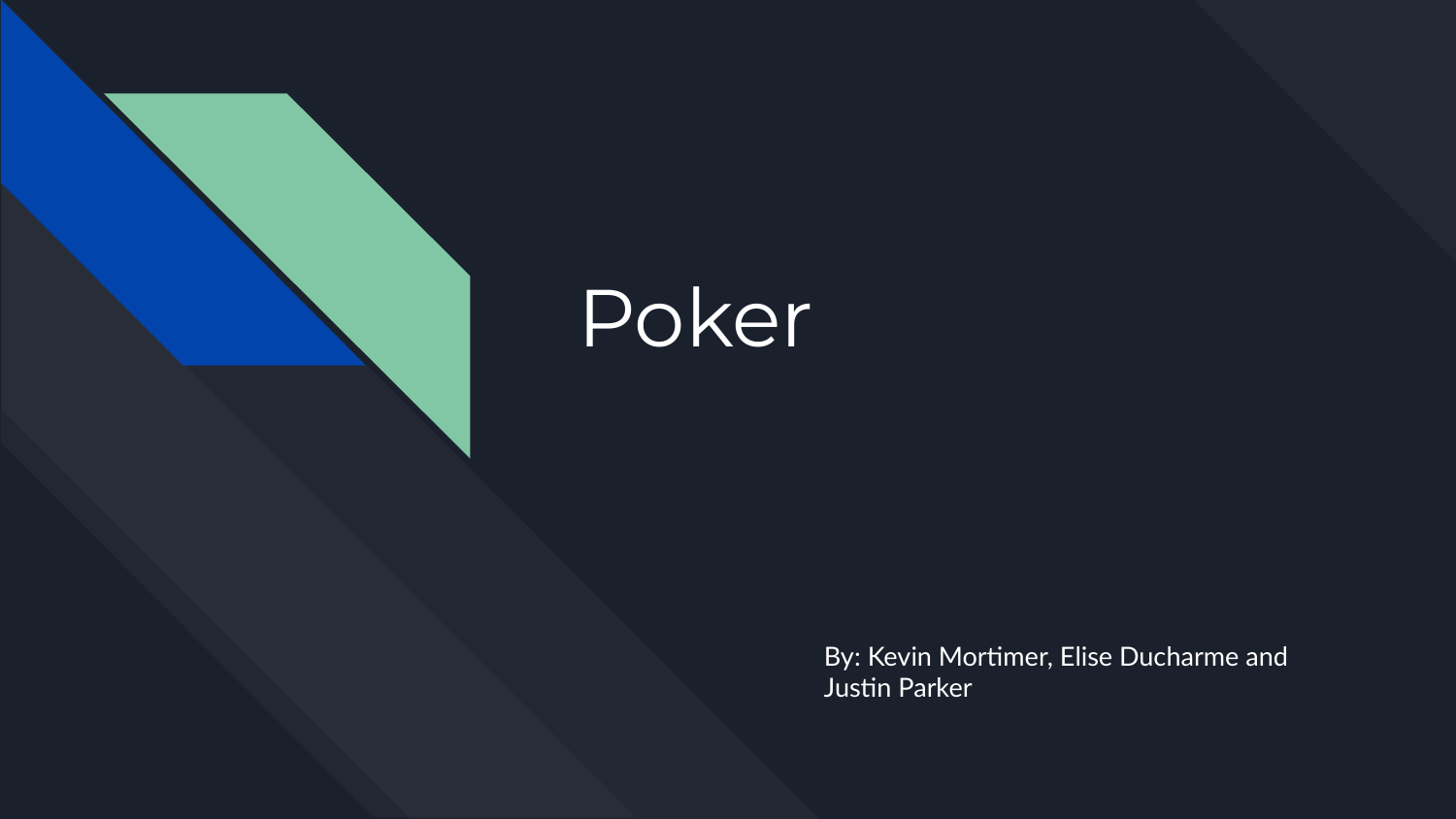

# Poker
By: Kevin Mortimer, Elise Ducharme and Justin Parker